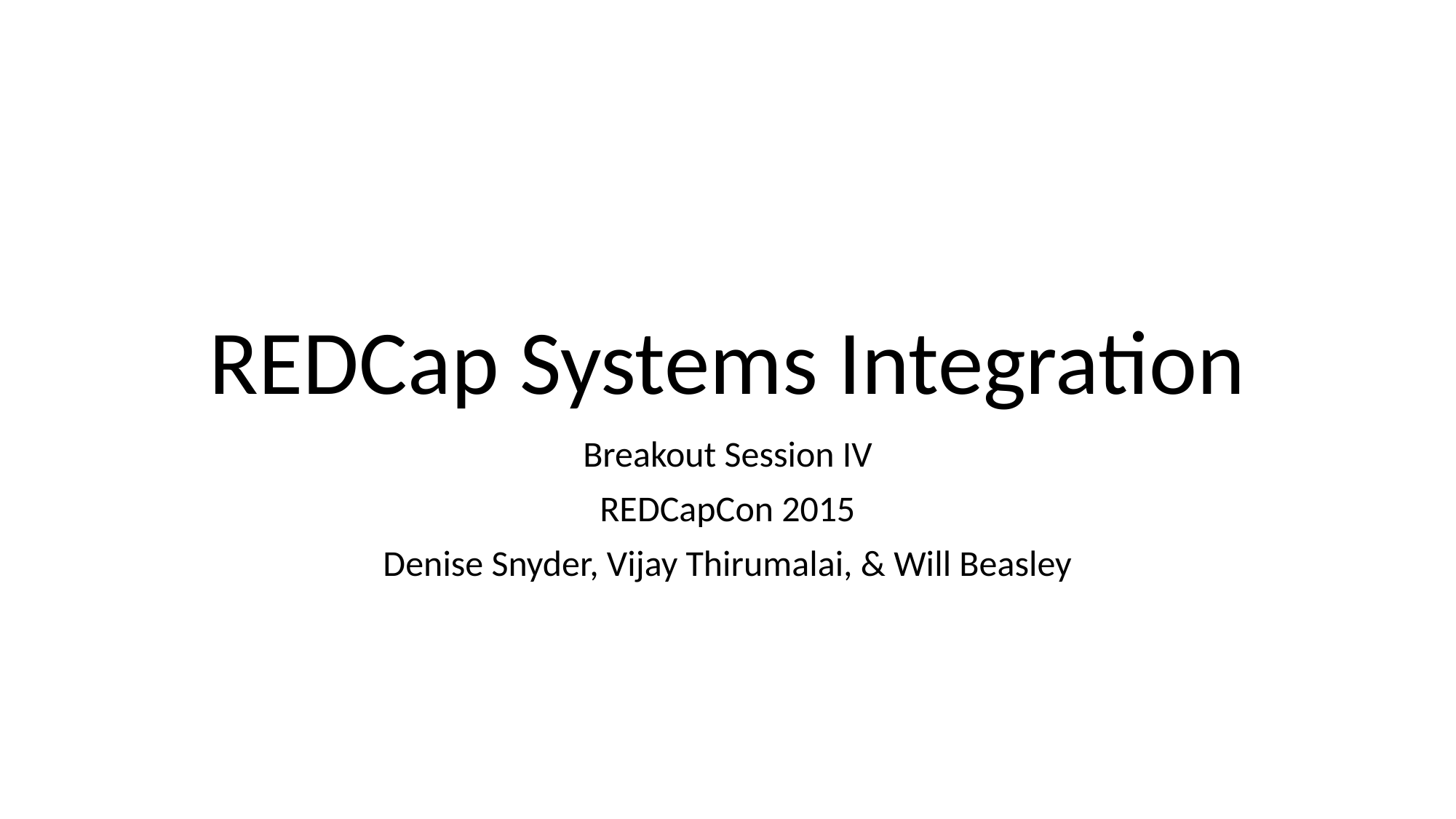

# REDCap Systems Integration
Breakout Session IV
REDCapCon 2015
Denise Snyder, Vijay Thirumalai, & Will Beasley